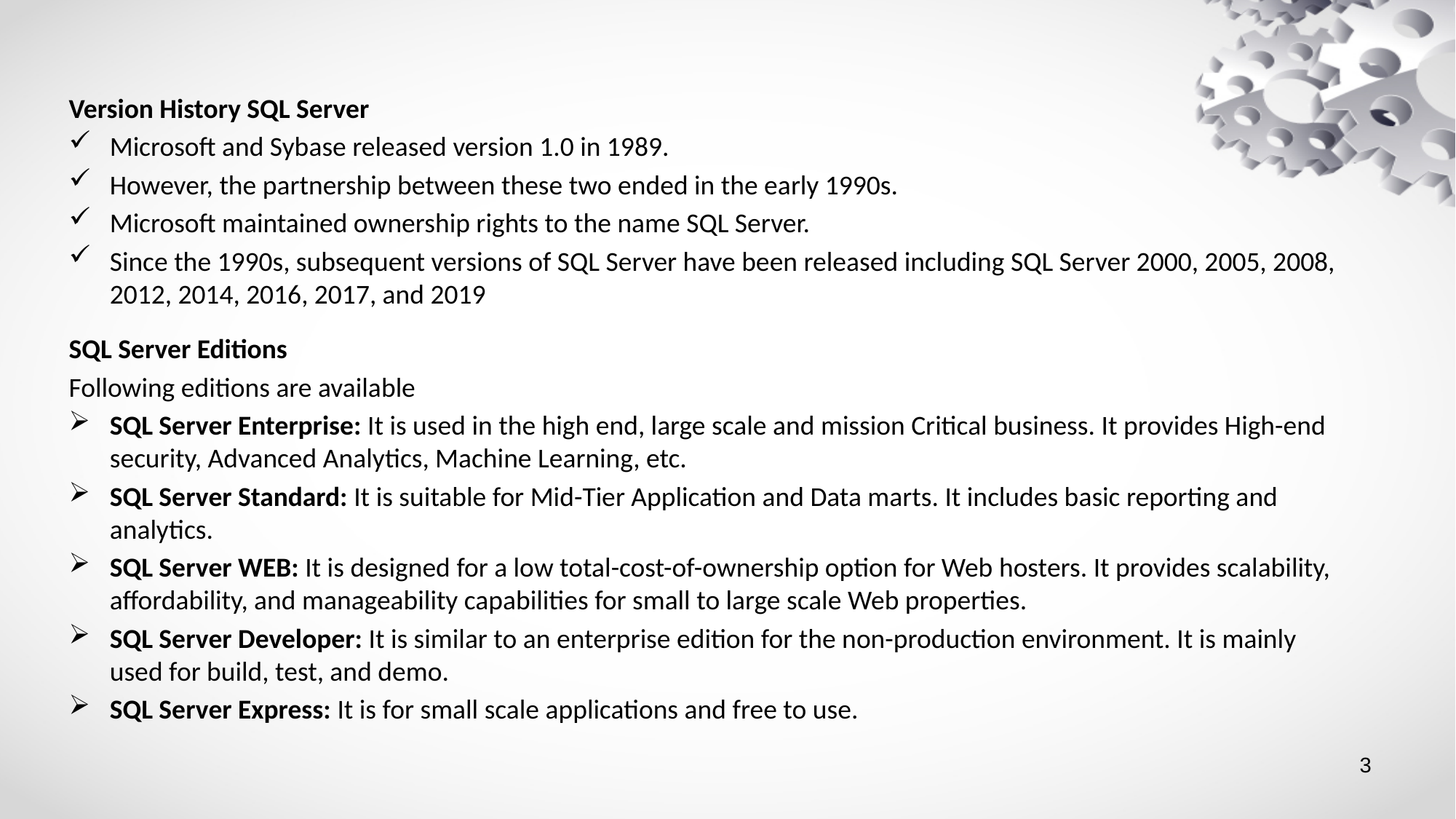

Version History SQL Server
Microsoft and Sybase released version 1.0 in 1989.
However, the partnership between these two ended in the early 1990s.
Microsoft maintained ownership rights to the name SQL Server.
Since the 1990s, subsequent versions of SQL Server have been released including SQL Server 2000, 2005, 2008, 2012, 2014, 2016, 2017, and 2019

SQL Server Editions
Following editions are available
SQL Server Enterprise: It is used in the high end, large scale and mission Critical business. It provides High-end security, Advanced Analytics, Machine Learning, etc.
SQL Server Standard: It is suitable for Mid-Tier Application and Data marts. It includes basic reporting and analytics.
SQL Server WEB: It is designed for a low total-cost-of-ownership option for Web hosters. It provides scalability, affordability, and manageability capabilities for small to large scale Web properties.
SQL Server Developer: It is similar to an enterprise edition for the non-production environment. It is mainly used for build, test, and demo.
SQL Server Express: It is for small scale applications and free to use.

3